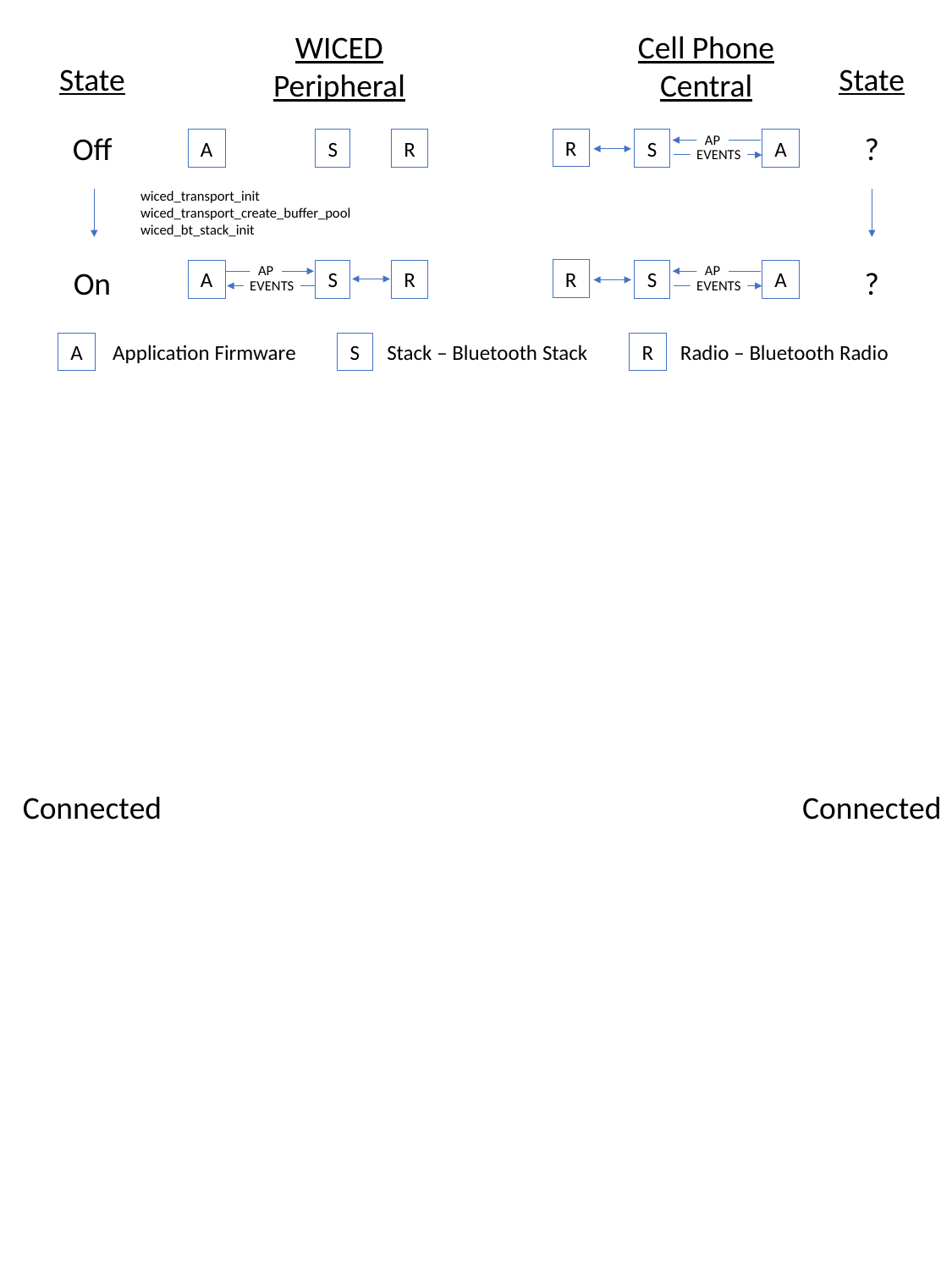

WICED
Peripheral
Cell Phone
Central
State
State
Off
?
R
S
A
API
EVENTS
A
S
R
wiced_transport_init
wiced_transport_create_buffer_pool
wiced_bt_stack_init
On
?
R
S
A
API
EVENTS
A
S
R
API
EVENTS
A
Application Firmware
S
Stack – Bluetooth Stack
R
Radio – Bluetooth Radio
Connected
Connected